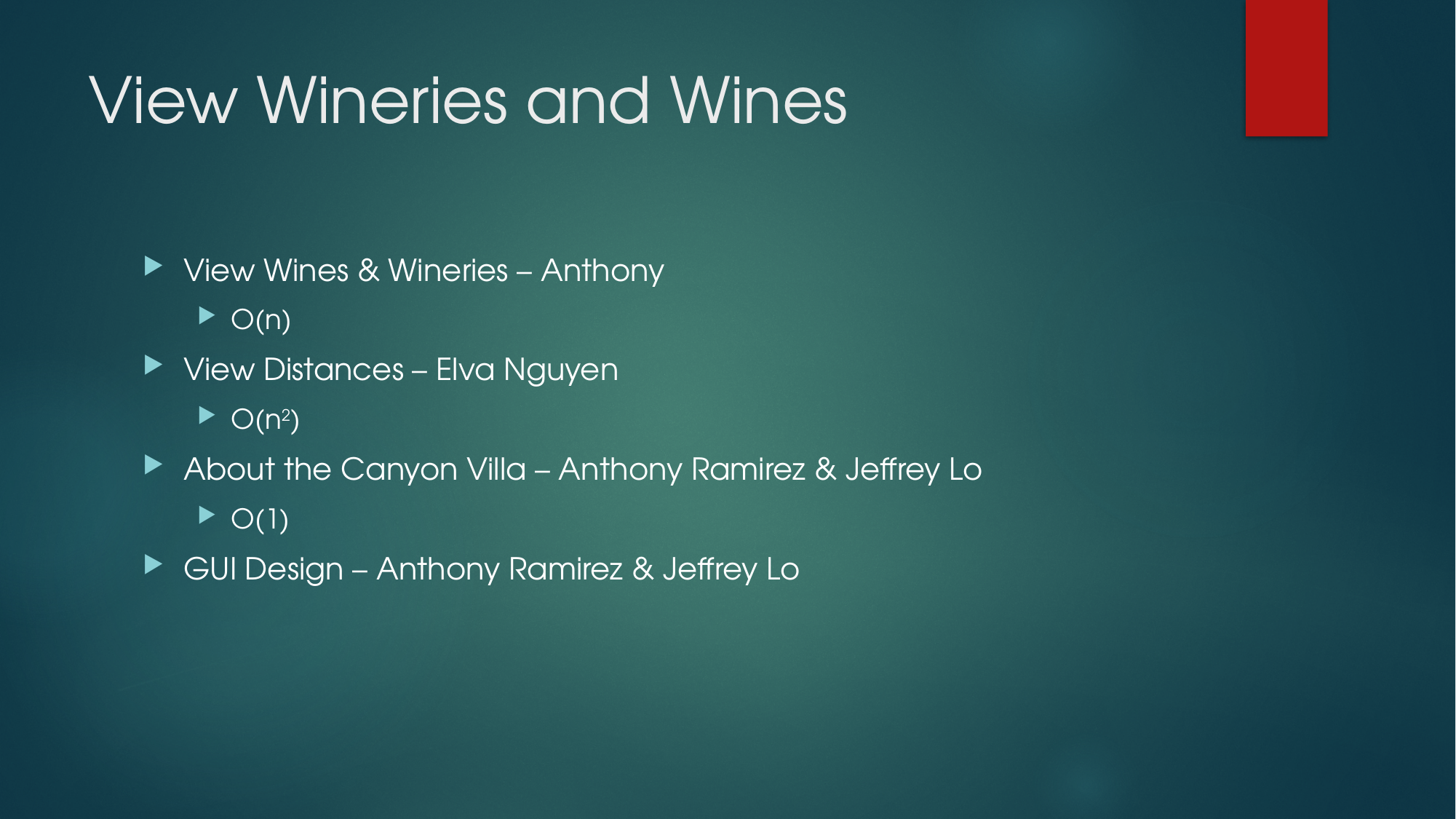

# View Wineries and Wines
View Wines & Wineries – Anthony
O(n)
View Distances – Elva Nguyen
O(n2)
About the Canyon Villa – Anthony Ramirez & Jeffrey Lo
O(1)
GUI Design – Anthony Ramirez & Jeffrey Lo